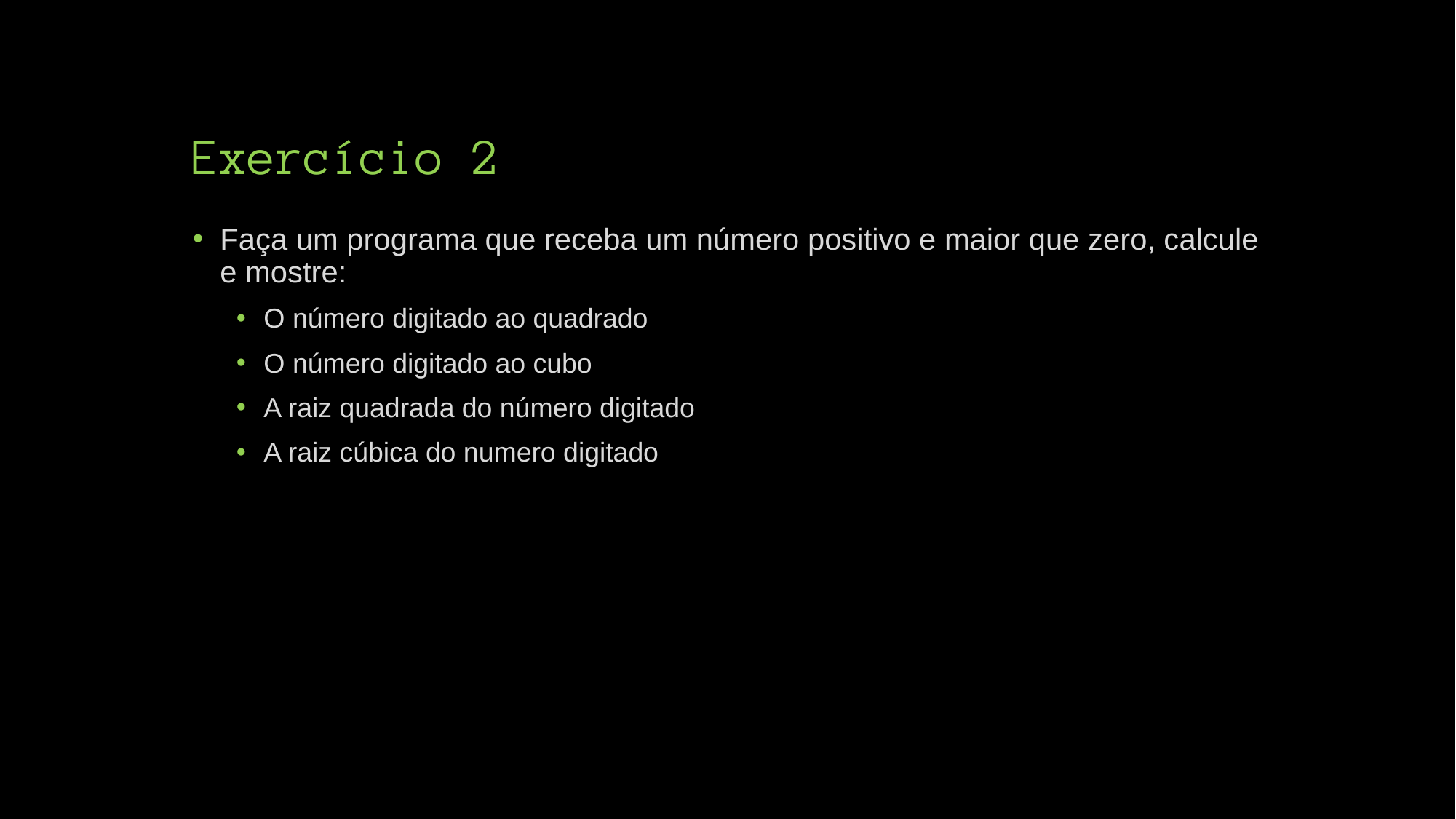

# Exercício 2
Faça um programa que receba um número positivo e maior que zero, calcule e mostre:
O número digitado ao quadrado
O número digitado ao cubo
A raiz quadrada do número digitado
A raiz cúbica do numero digitado